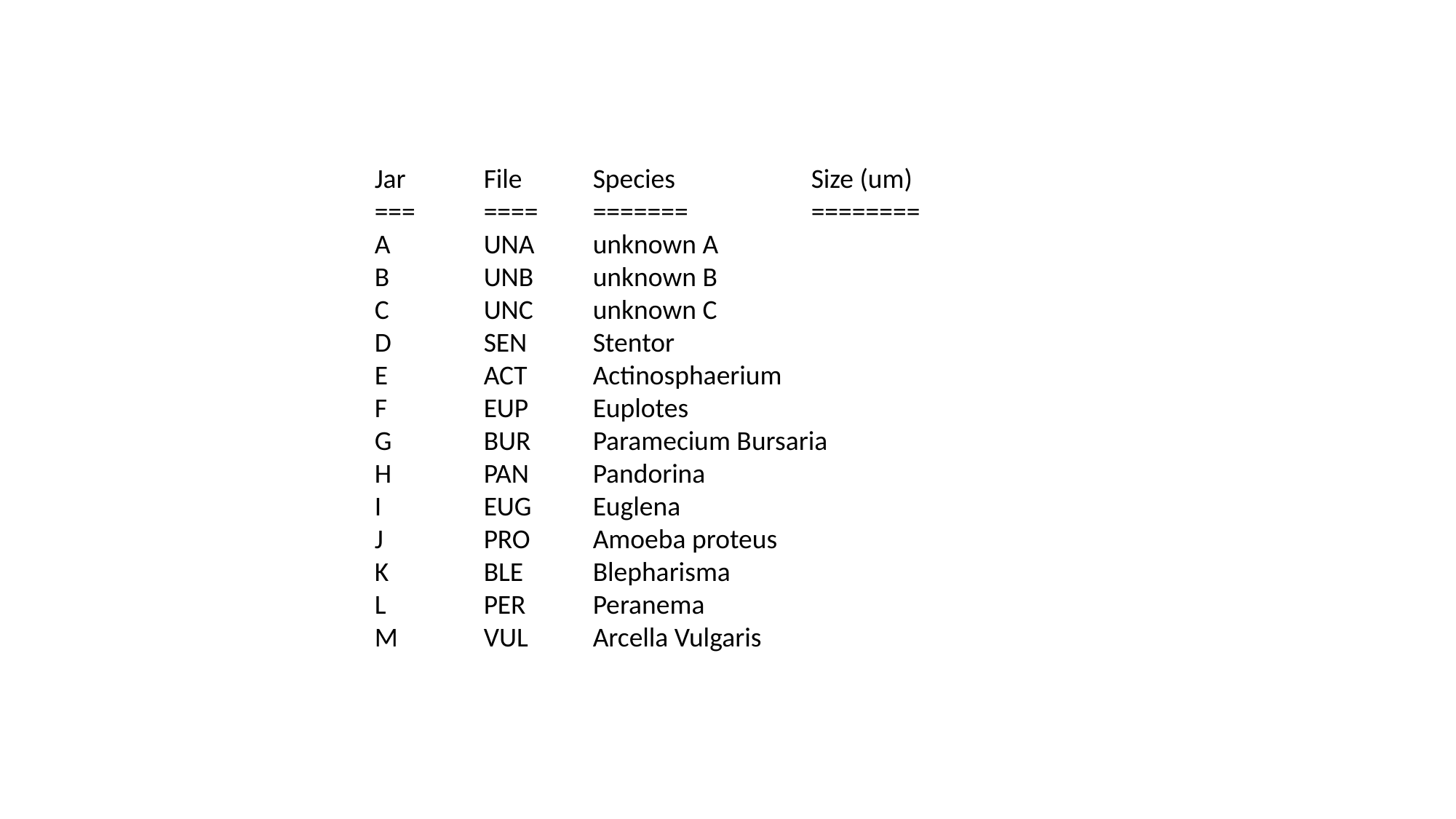

Jar	File	Species		Size (um)
===	====	=======		========
A	UNA 	unknown A
B	UNB 	unknown B
C	UNC 	unknown C
D	SEN 	Stentor
E 	ACT 	Actinosphaerium
F 	EUP 	Euplotes
G 	BUR 	Paramecium Bursaria
H	PAN	Pandorina
I 	EUG 	Euglena
J 	PRO 	Amoeba proteus
K 	BLE 	Blepharisma
L 	PER 	Peranema
M	VUL 	Arcella Vulgaris